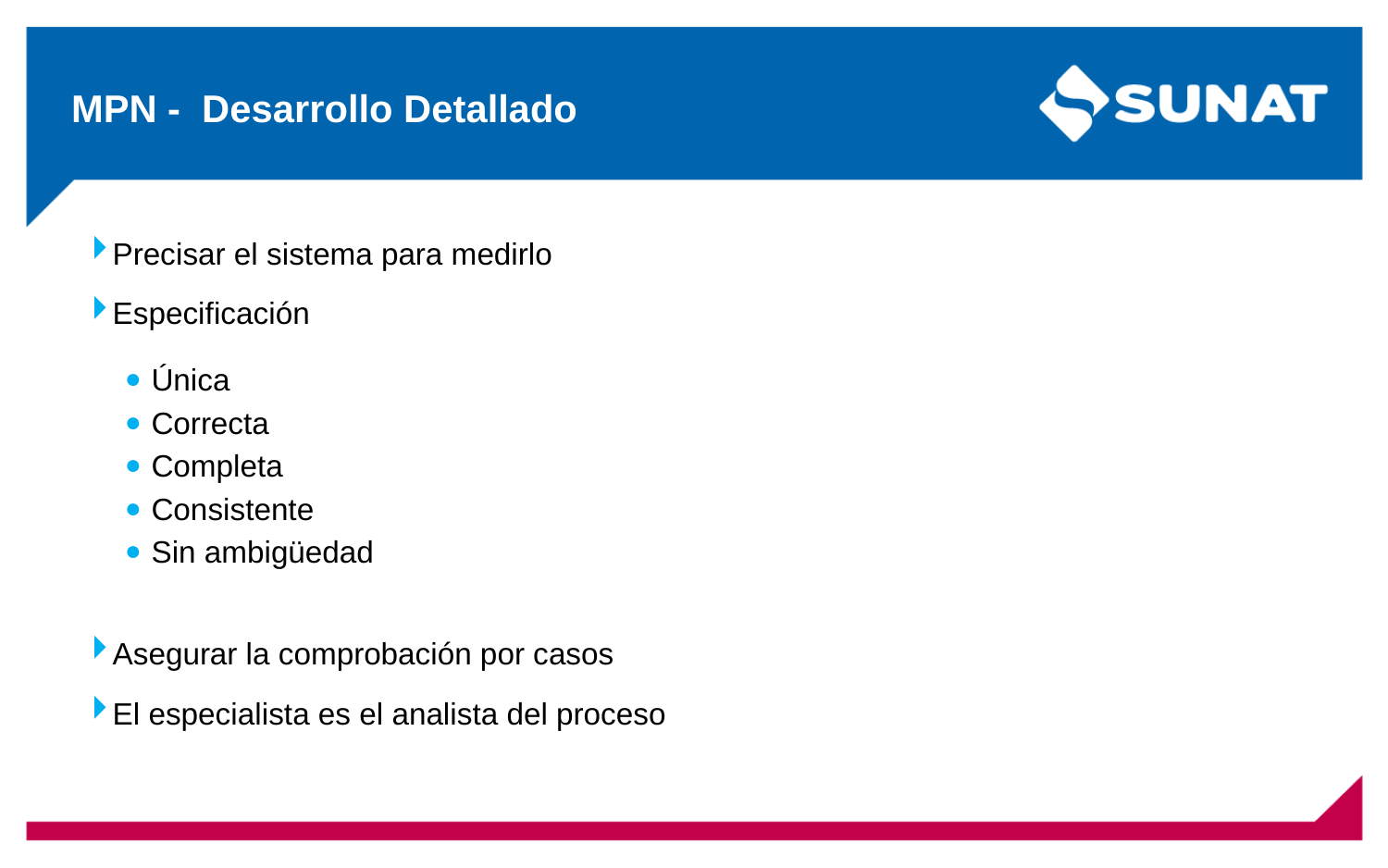

# MPN -  Desarrollo Detallado
Precisar el sistema para medirlo
Especificación
Única
Correcta
Completa
Consistente
Sin ambigüedad

Asegurar la comprobación por casos
El especialista es el analista del proceso